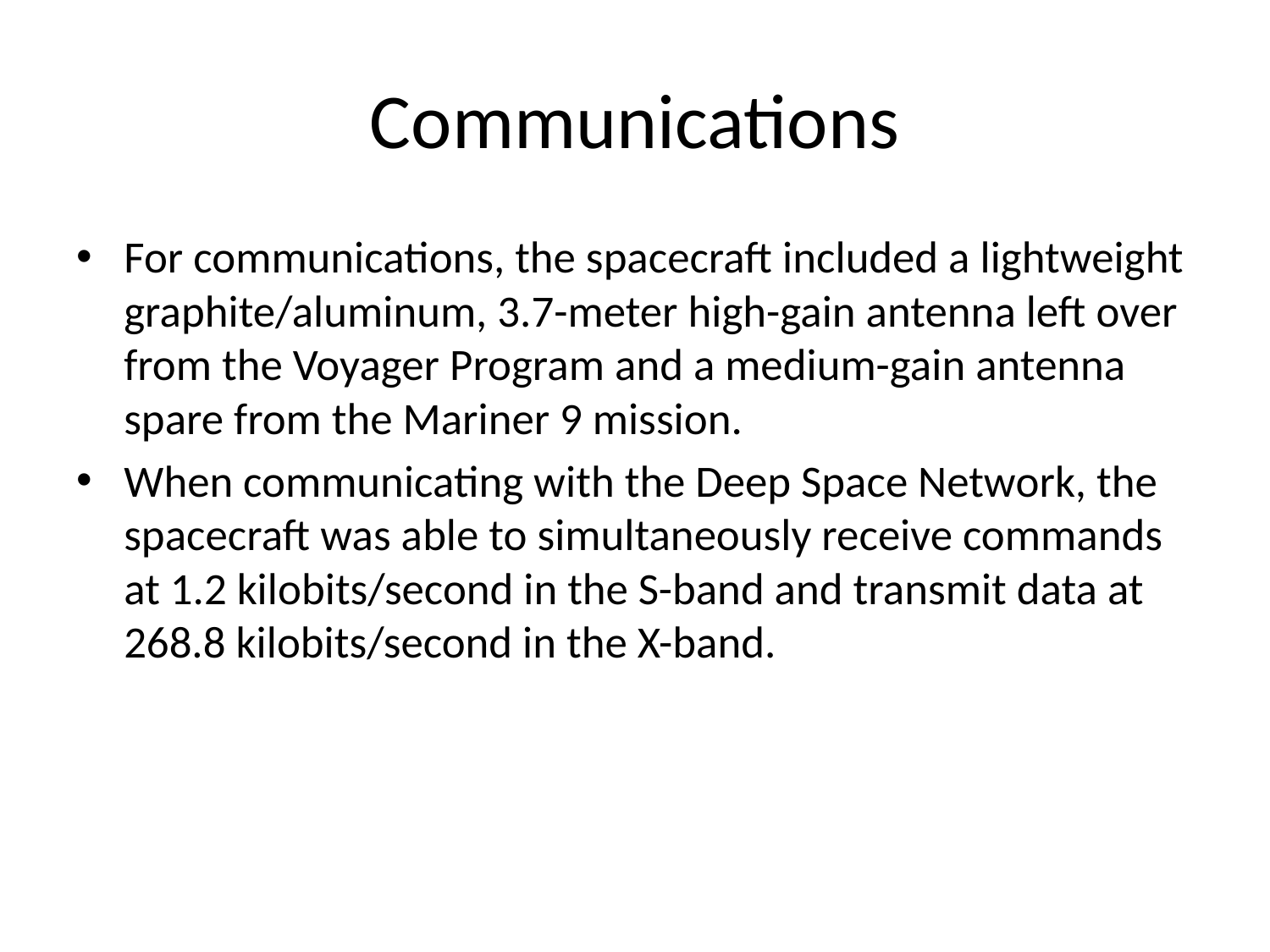

# Communications
For communications, the spacecraft included a lightweight graphite/aluminum, 3.7-meter high-gain antenna left over from the Voyager Program and a medium-gain antenna spare from the Mariner 9 mission.
When communicating with the Deep Space Network, the spacecraft was able to simultaneously receive commands at 1.2 kilobits/second in the S-band and transmit data at 268.8 kilobits/second in the X-band.